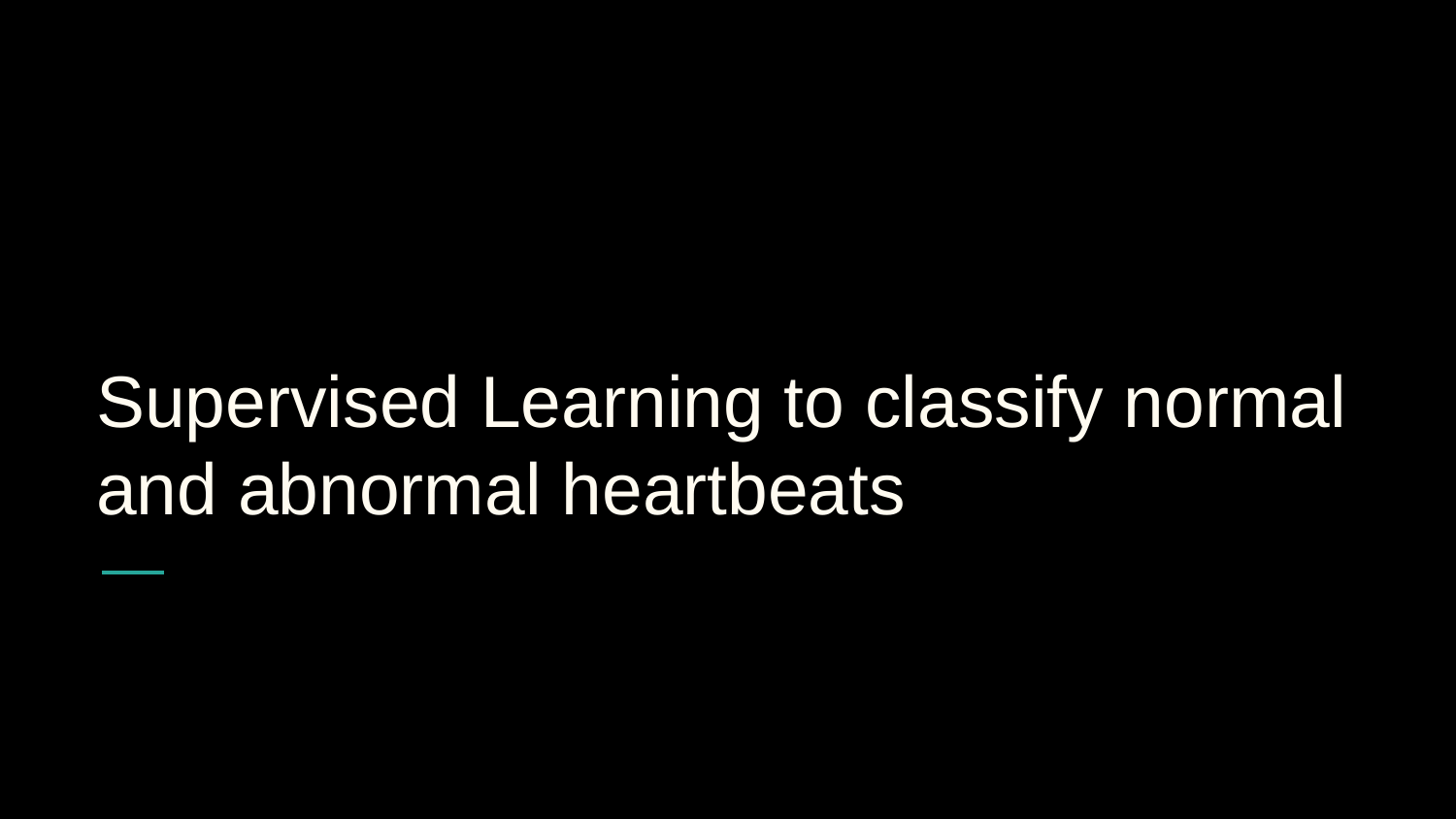

# Supervised Learning to classify normal and abnormal heartbeats